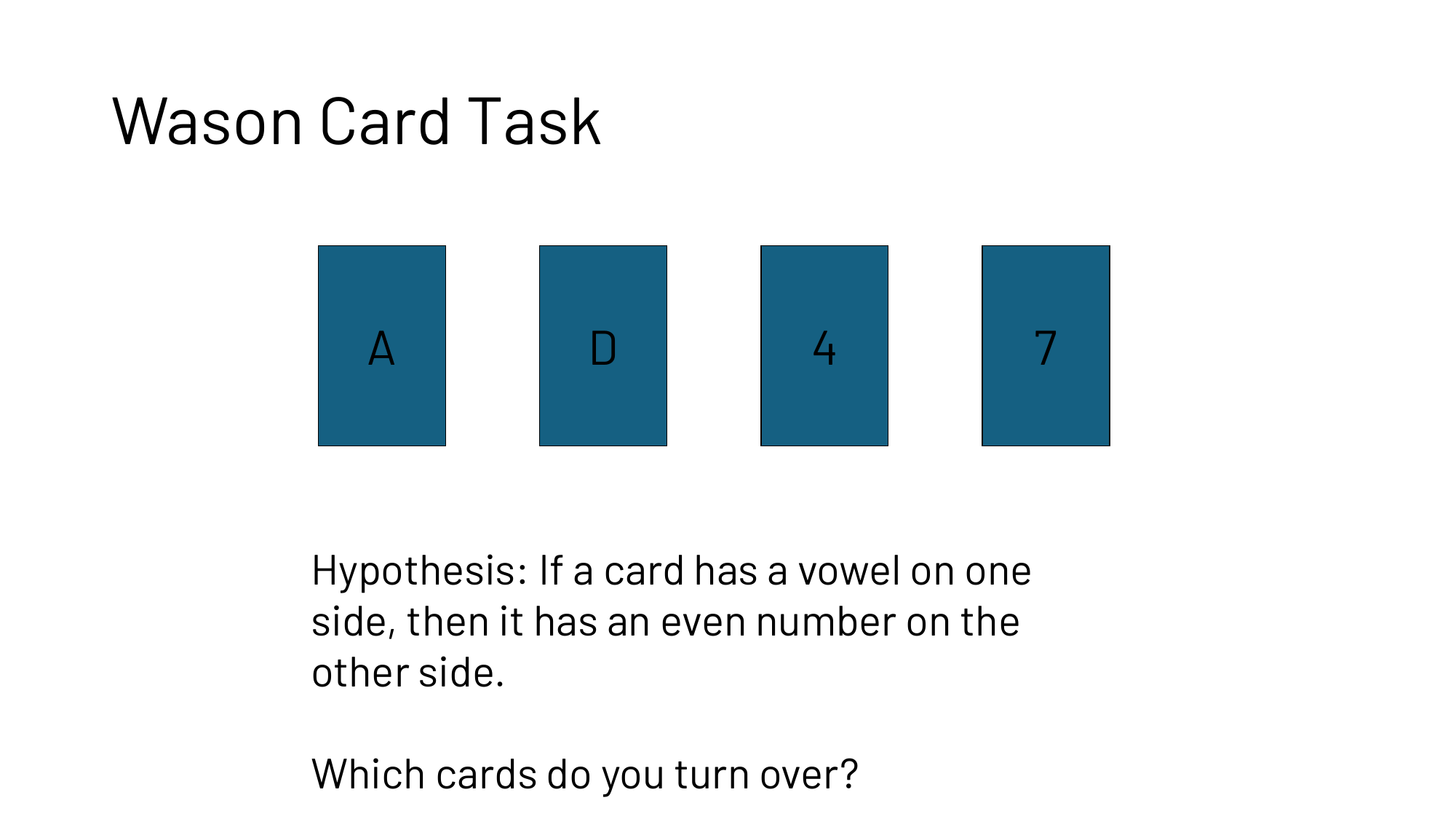

# Wason Card Task
A
D
4
7
Hypothesis: If a card has a vowel on one side, then it has an even number on the other side.

Which cards do you turn over?